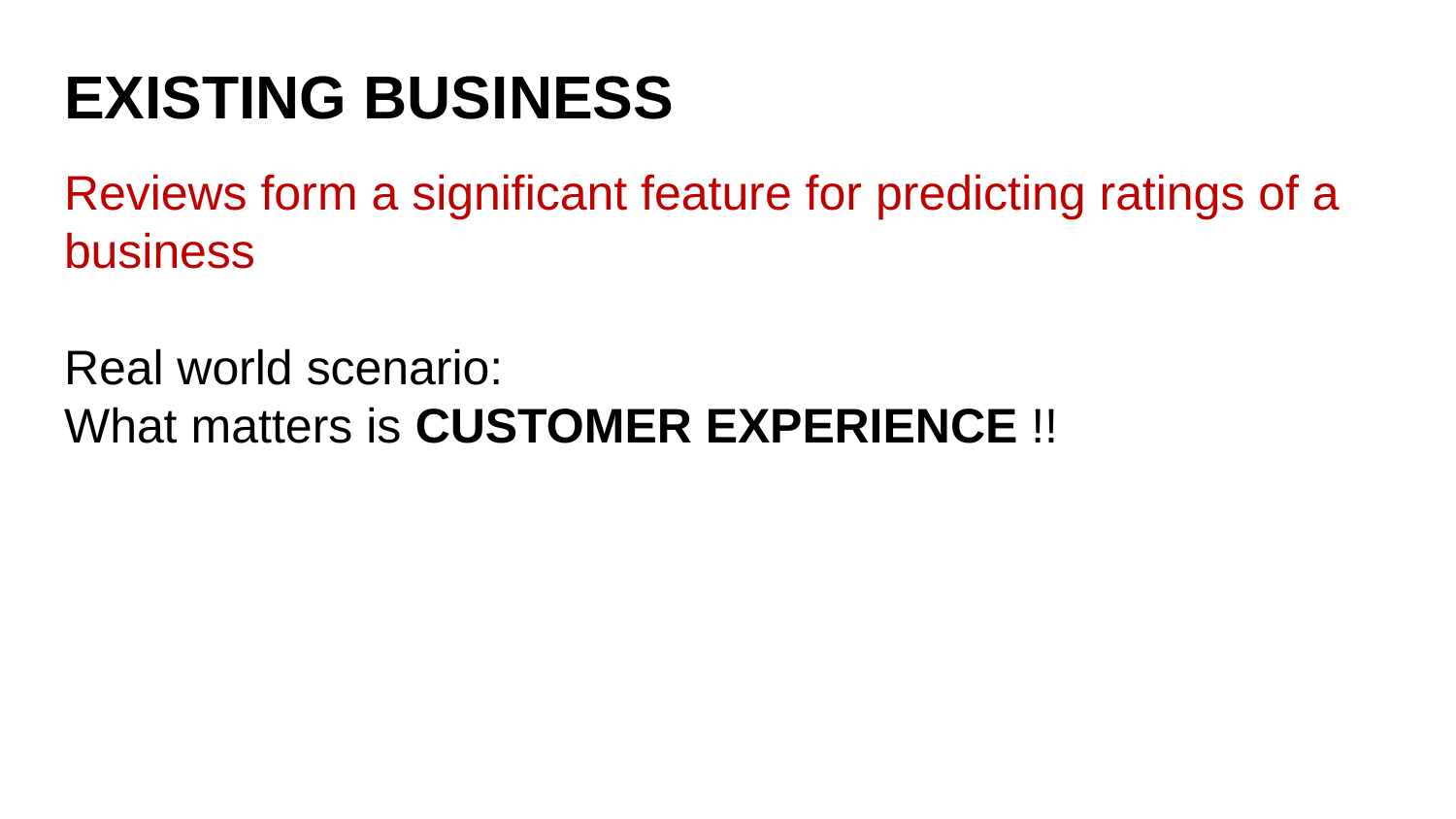

# EXISTING BUSINESS
Reviews form a significant feature for predicting ratings of a business

Real world scenario:
What matters is CUSTOMER EXPERIENCE !!